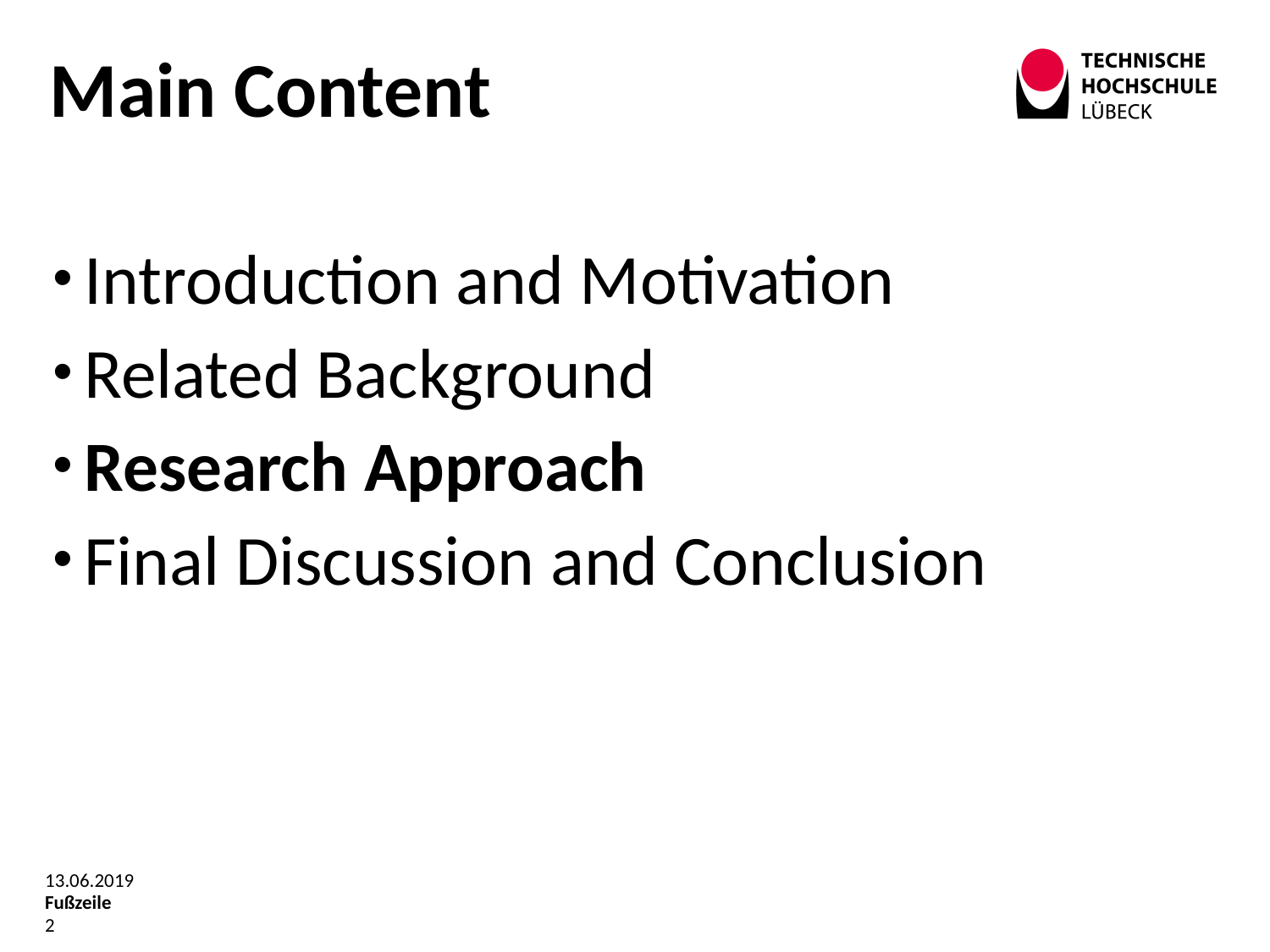

Main Content
Introduction and Motivation
Related Background
Research Approach
Final Discussion and Conclusion

13.06.2019
Fußzeile

2